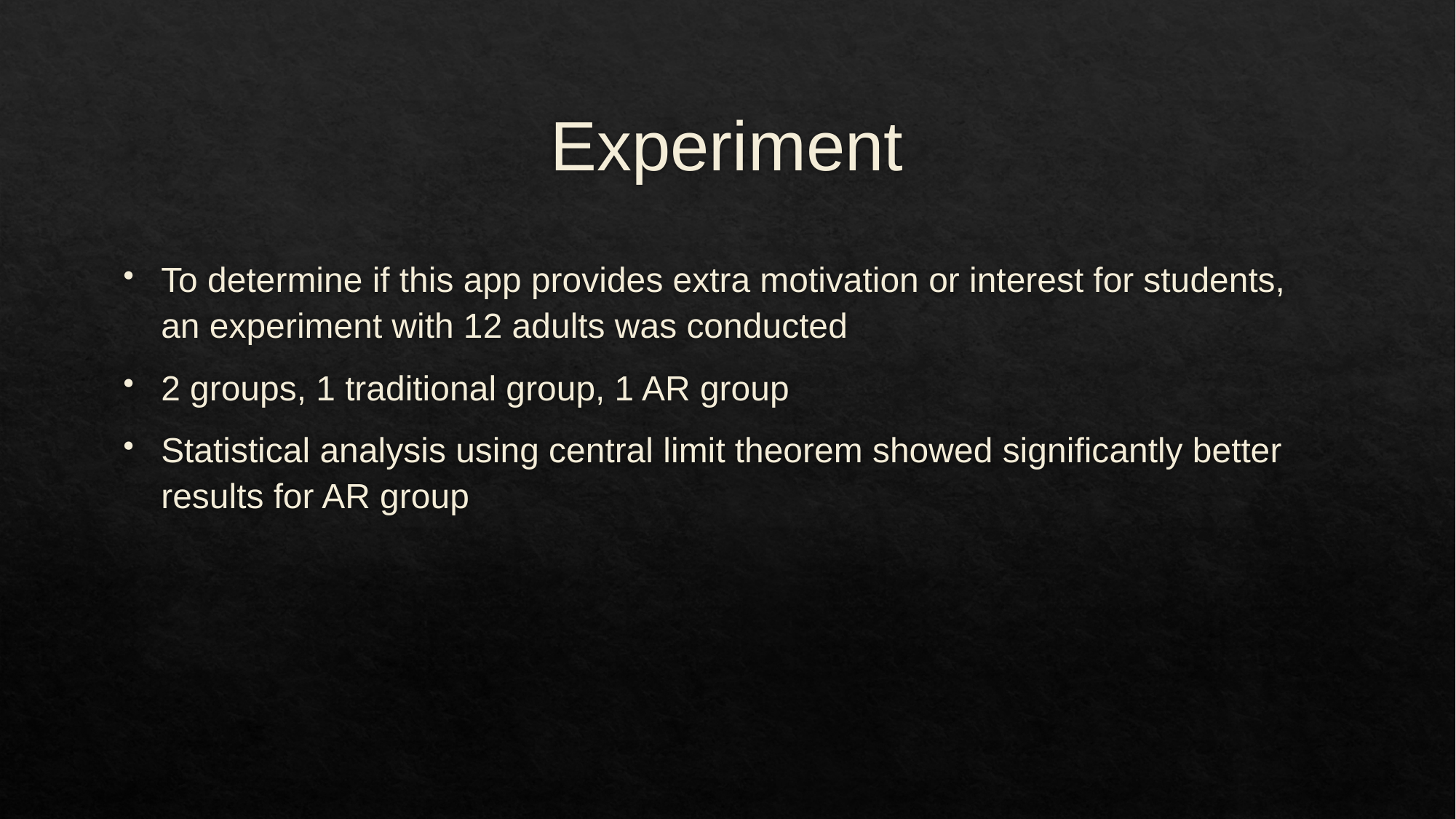

# Experiment
To determine if this app provides extra motivation or interest for students, an experiment with 12 adults was conducted
2 groups, 1 traditional group, 1 AR group
Statistical analysis using central limit theorem showed significantly better results for AR group